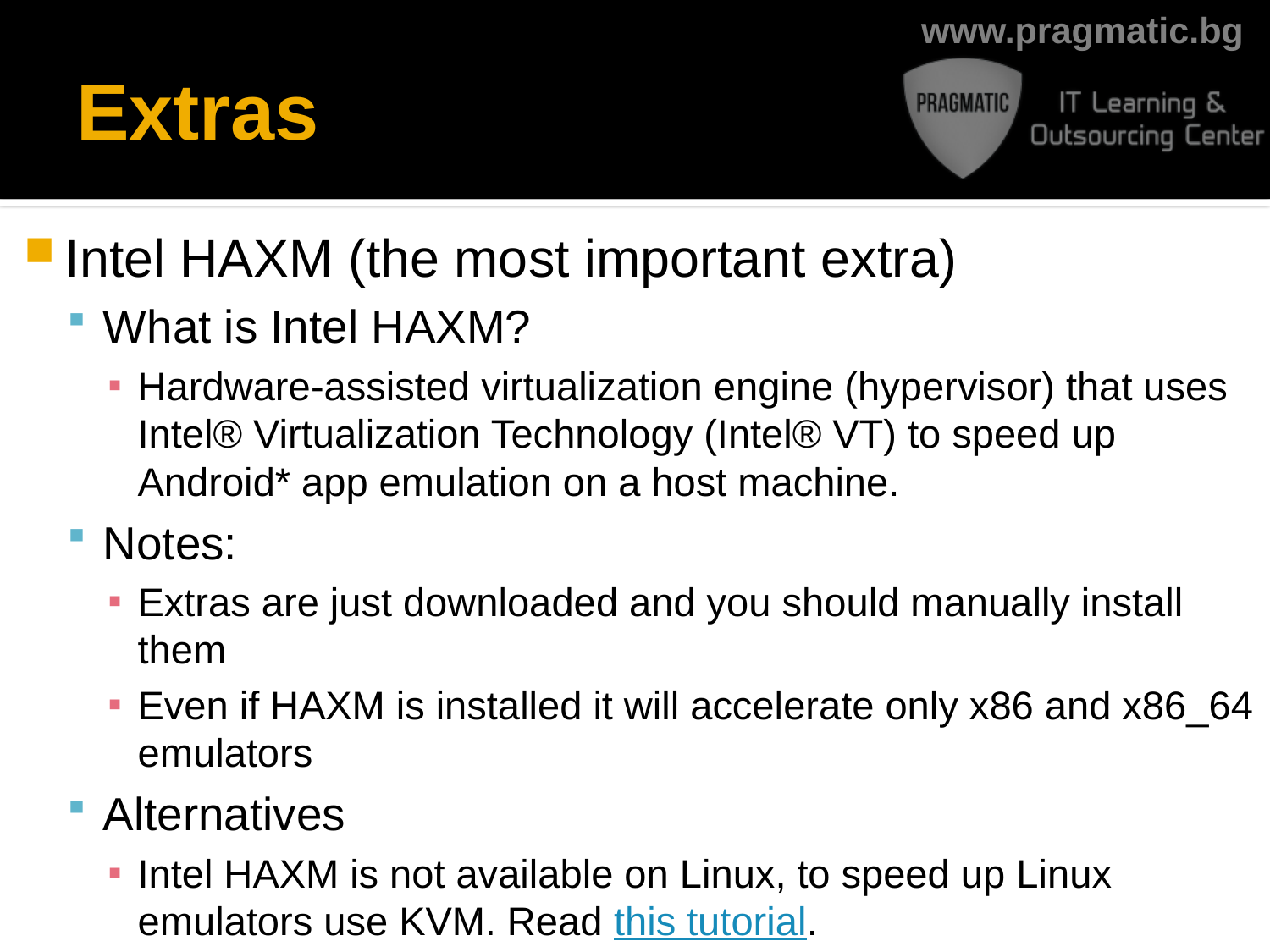

# Extras
Intel HAXM (the most important extra)
What is Intel HAXM?
Hardware-assisted virtualization engine (hypervisor) that uses Intel® Virtualization Technology (Intel® VT) to speed up Android* app emulation on a host machine.
Notes:
Extras are just downloaded and you should manually install them
Even if HAXM is installed it will accelerate only x86 and x86_64 emulators
Alternatives
Intel HAXM is not available on Linux, to speed up Linux emulators use KVM. Read this tutorial.